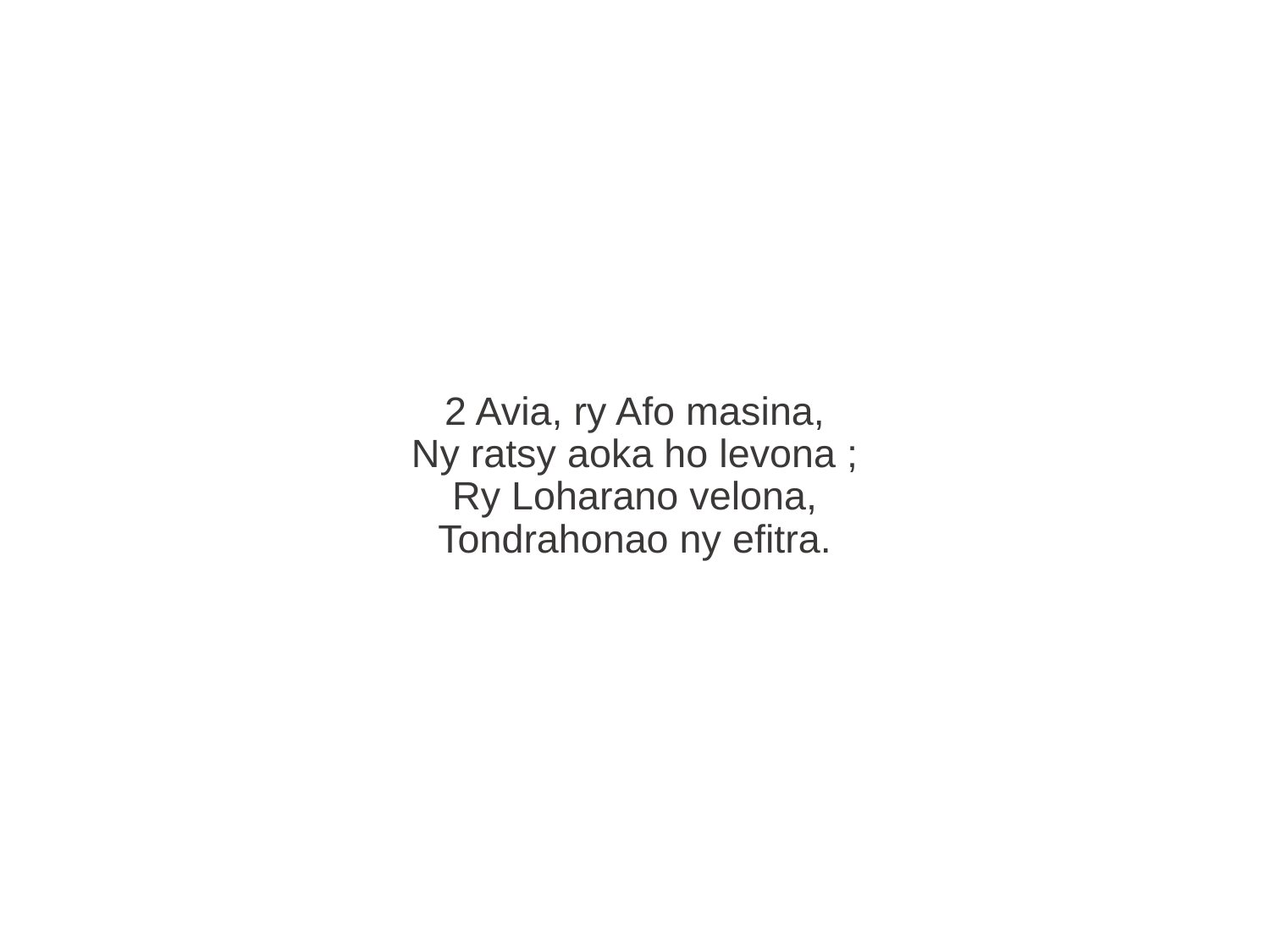

2 Avia, ry Afo masina,
Ny ratsy aoka ho levona ;
Ry Loharano velona,
Tondrahonao ny efitra.